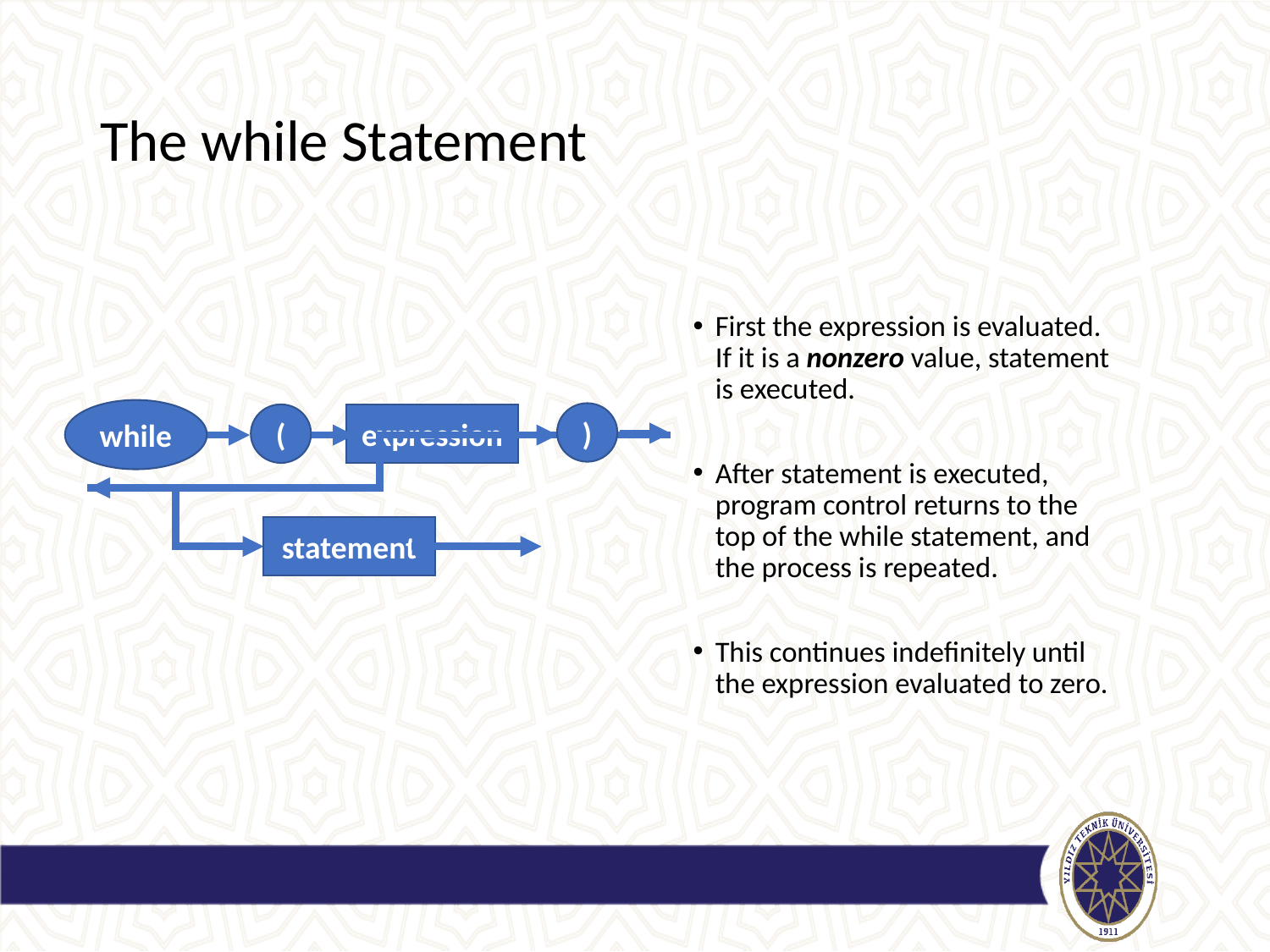

# The while Statement
First the expression is evaluated. If it is a nonzero value, statement is executed.

After statement is executed, program control returns to the top of the while statement, and the process is repeated.

This continues indefinitely until the expression evaluated to zero.

while
)
(
expression
statement